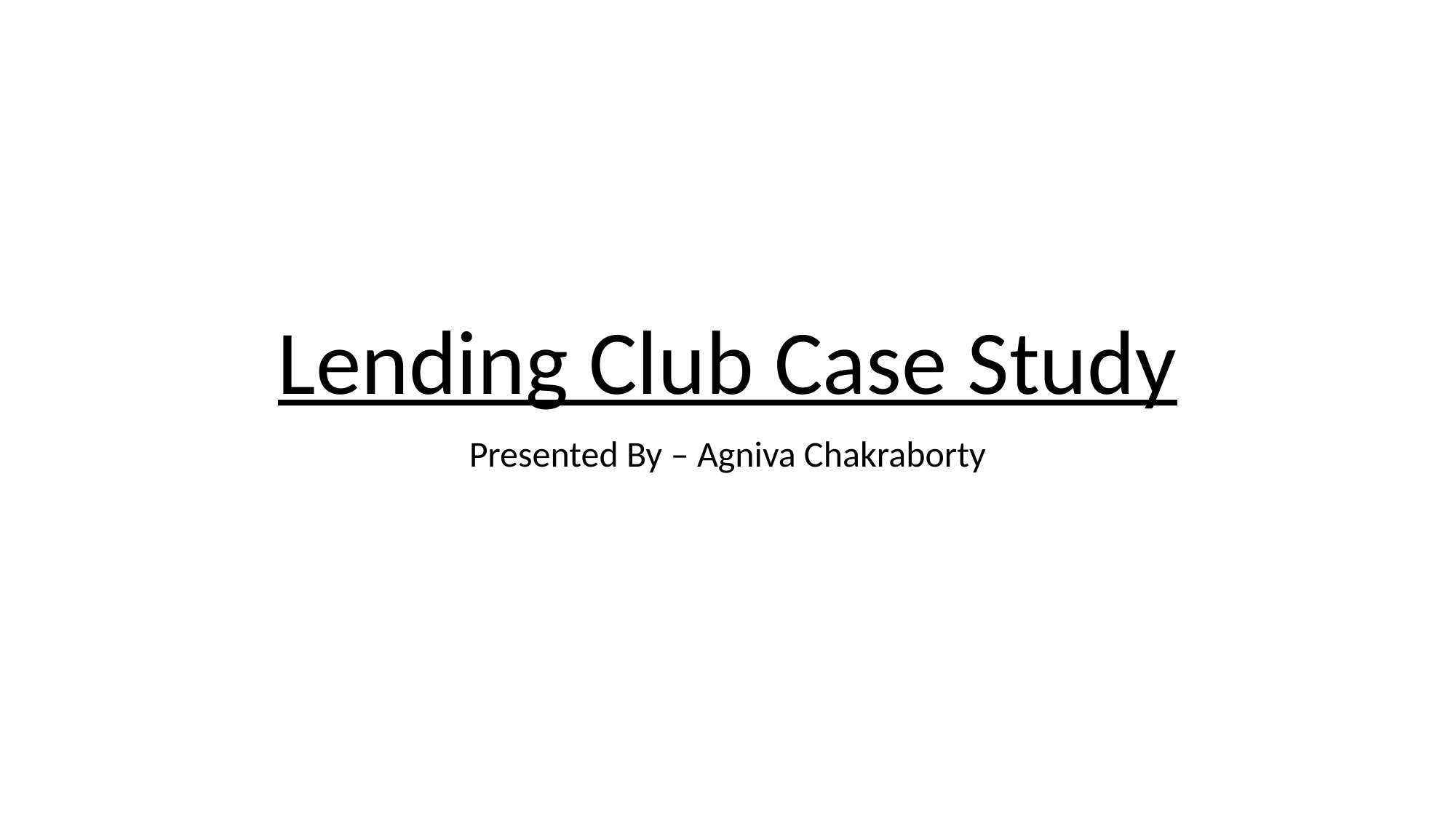

# Lending Club Case Study
Presented By – Agniva Chakraborty